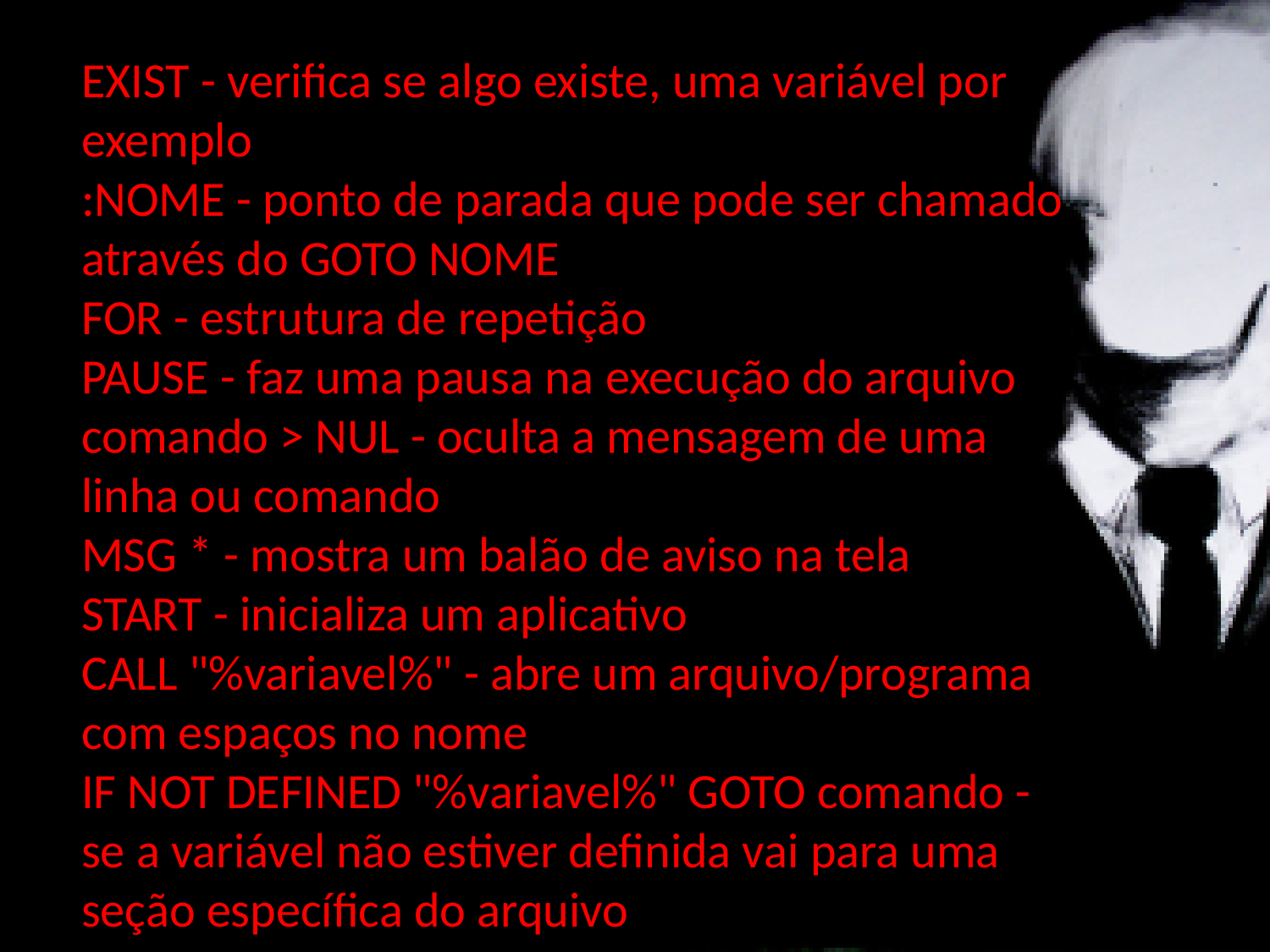

EXIST - verifica se algo existe, uma variável por exemplo
:NOME - ponto de parada que pode ser chamado através do GOTO NOME
FOR - estrutura de repetição
PAUSE - faz uma pausa na execução do arquivo
comando > NUL - oculta a mensagem de uma linha ou comando
MSG * - mostra um balão de aviso na tela
START - inicializa um aplicativo
CALL "%variavel%" - abre um arquivo/programa com espaços no nome
IF NOT DEFINED "%variavel%" GOTO comando - se a variável não estiver definida vai para uma seção específica do arquivo